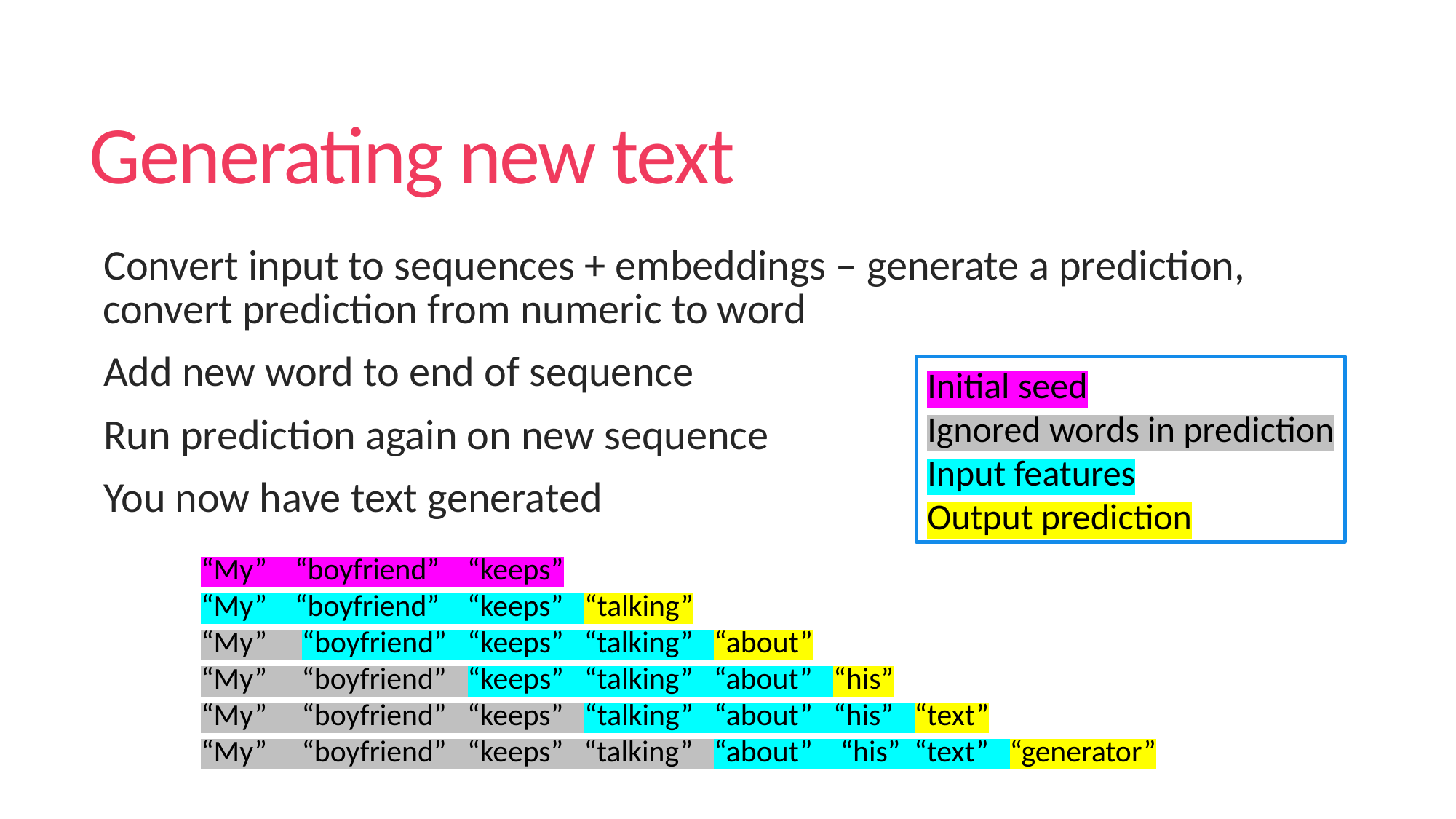

# Generating new text
Convert input to sequences + embeddings – generate a prediction, convert prediction from numeric to word
Add new word to end of sequence
Run prediction again on new sequence
You now have text generated
Initial seed
Ignored words in prediction
Input features
Output prediction
“My”    “boyfriend”    “keeps”
“My”    “boyfriend”    “keeps”   “talking”
“My”     “boyfriend”   “keeps”   “talking”   “about”
“My”     “boyfriend”   “keeps”   “talking”   “about”   “his”
“My”     “boyfriend”   “keeps”   “talking”   “about”   “his”   “text”
“My”     “boyfriend”   “keeps”   “talking”   “about”    “his”  “text”   “generator”